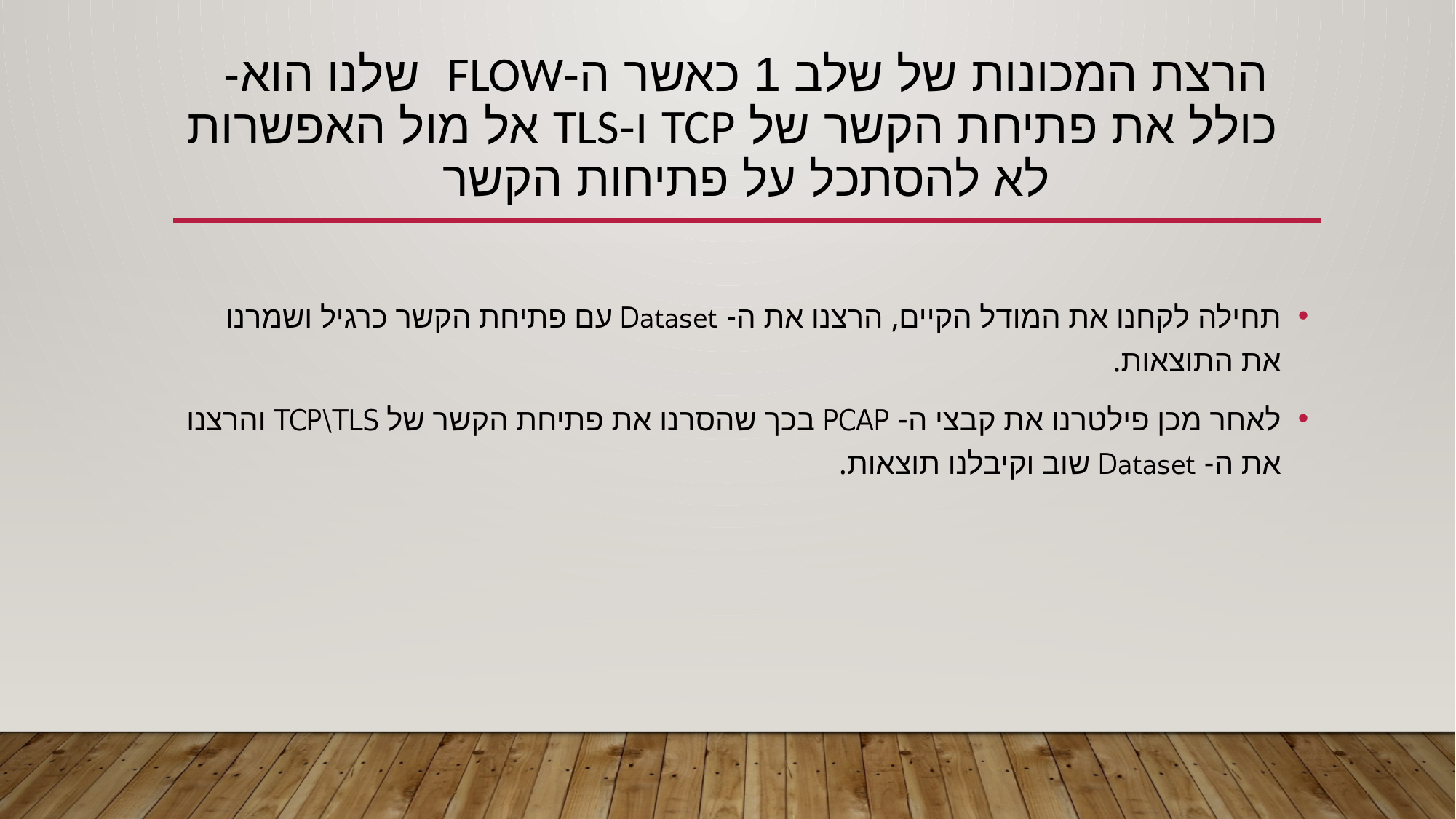

# הרצת המכונות של שלב 1 כאשר ה-Flow  שלנו הוא- כולל את פתיחת הקשר של TCP ו-TLS אל מול האפשרות לא להסתכל על פתיחות הקשר
תחילה לקחנו את המודל הקיים, הרצנו את ה- Dataset עם פתיחת הקשר כרגיל ושמרנו את התוצאות.
לאחר מכן פילטרנו את קבצי ה- PCAP בכך שהסרנו את פתיחת הקשר של TCP\TLS והרצנו את ה- Dataset שוב וקיבלנו תוצאות.